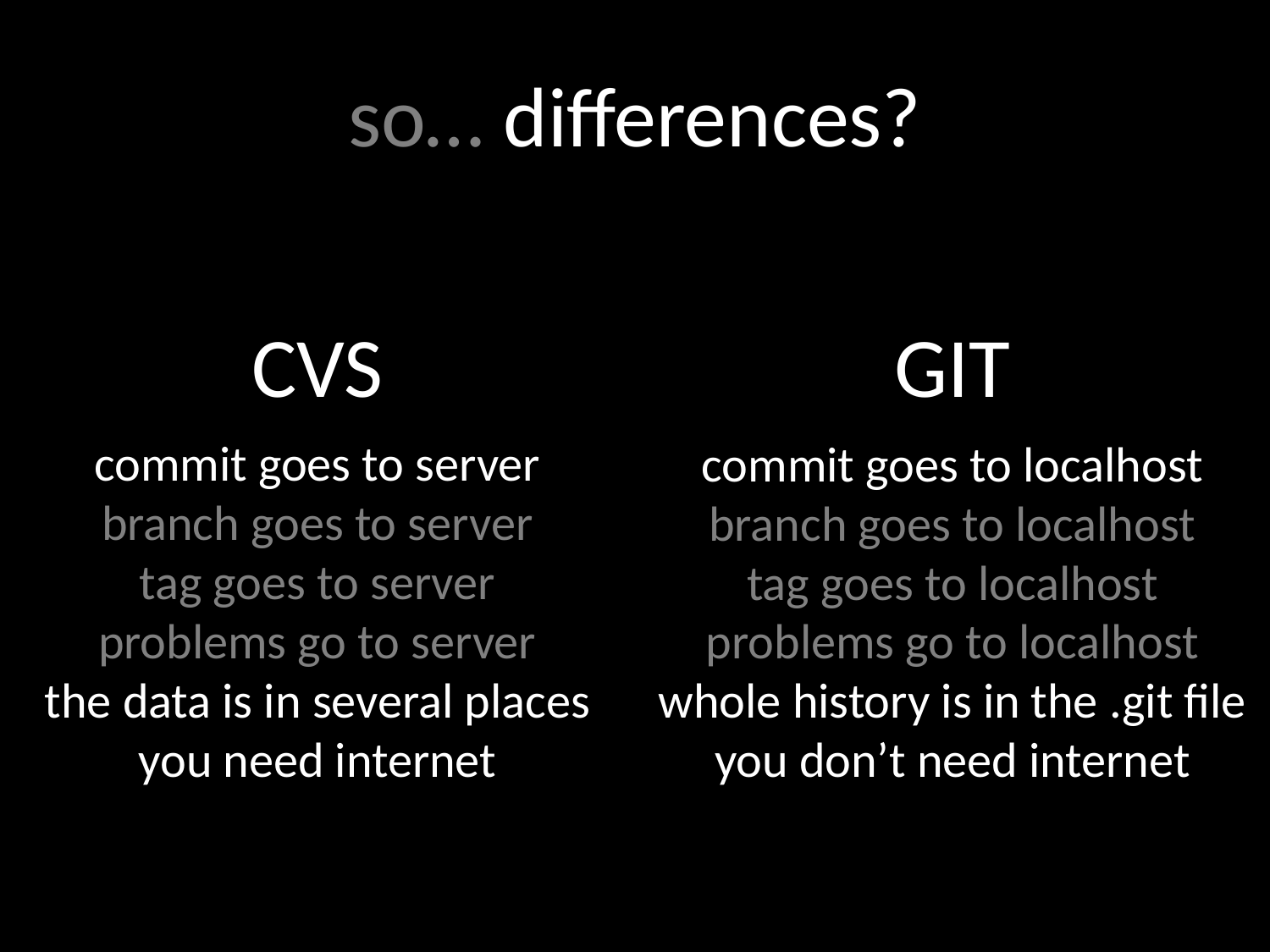

so… differences?
GIT
CVS
commit goes to server
branch goes to server
tag goes to server
problems go to server
the data is in several places
you need internet
commit goes to localhost
branch goes to localhost
tag goes to localhost
problems go to localhost
whole history is in the .git file
you don’t need internet